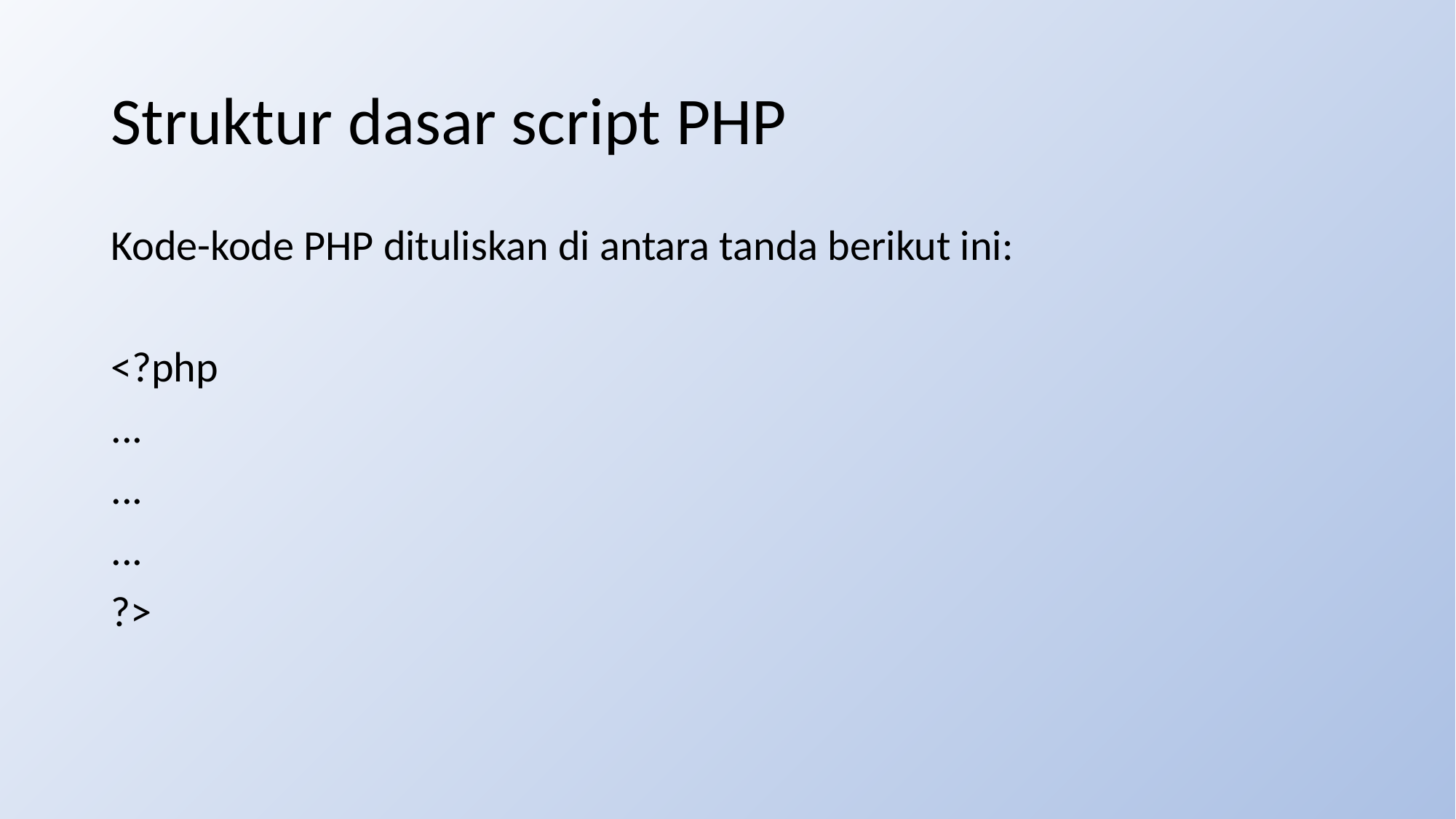

# Struktur dasar script PHP
Kode-kode PHP dituliskan di antara tanda berikut ini:

<?php
...
...
...
?>